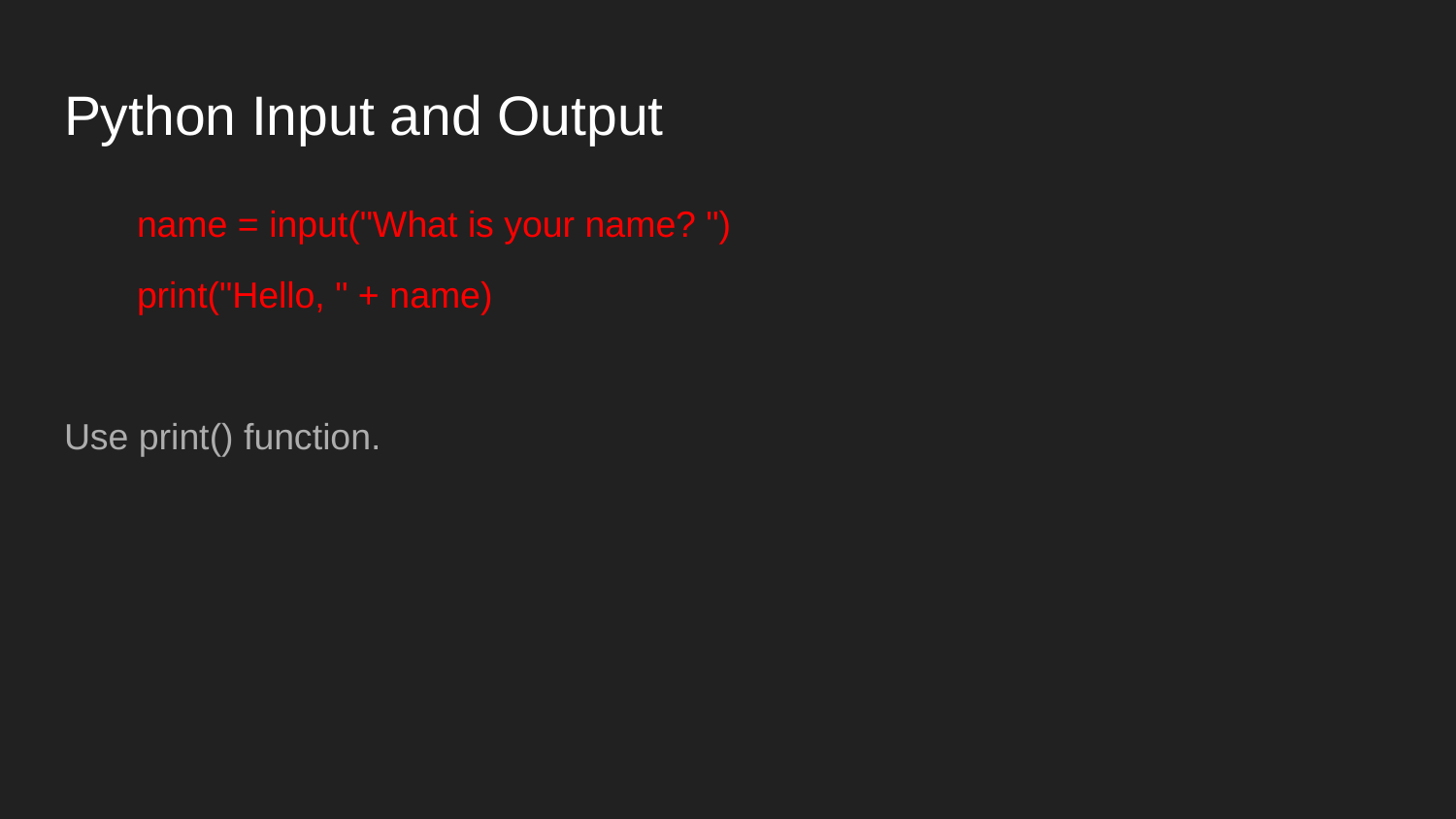

# Python Input and Output
name = input("What is your name? ")
print("Hello, " + name)

Use print() function.